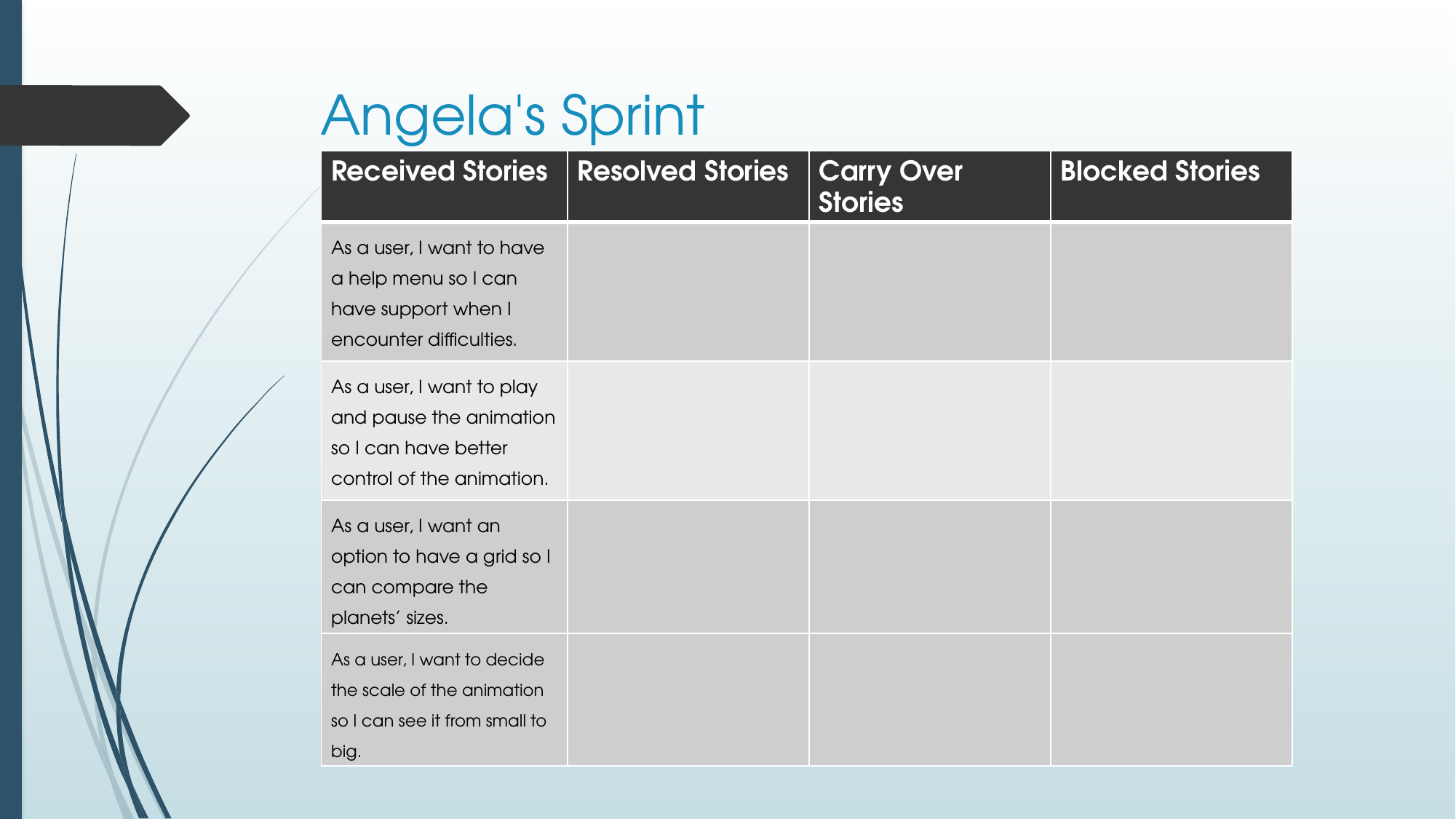

# Angela's Sprint
| Received Stories | Resolved Stories | Carry Over Stories | Blocked Stories |
| --- | --- | --- | --- |
| As a user, I want to have a help menu so I can have support when I encounter difficulties. |  |  |  |
| As a user, I want to play and pause the animation so I can have better control of the animation. |  |  |  |
| As a user, I want an option to have a grid so I can compare the planets’ sizes. |  |  |  |
| As a user, I want to decide the scale of the animation so I can see it from small to big. |  |  |  |